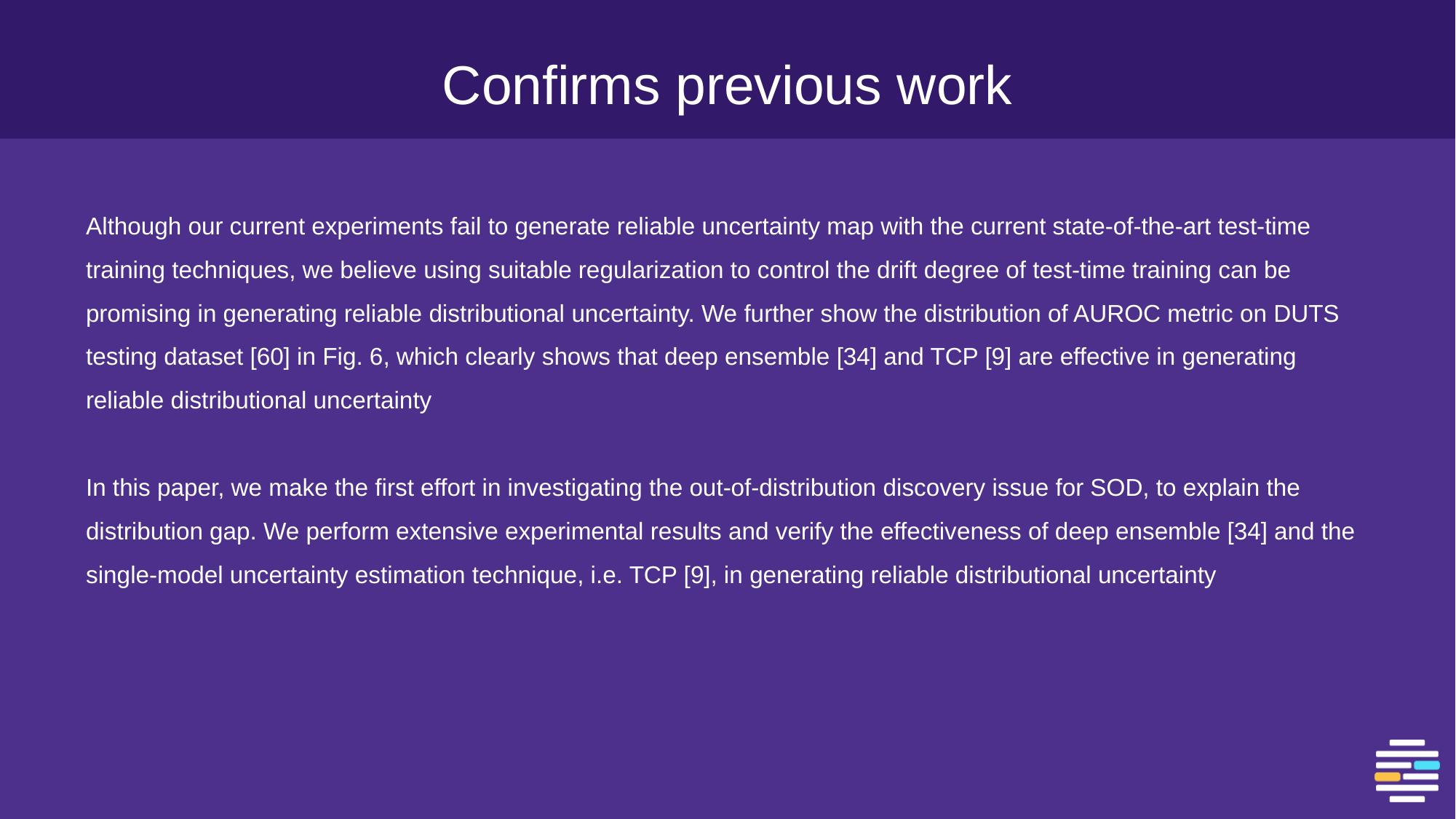

# Confirms previous work
Although our current experiments fail to generate reliable uncertainty map with the current state-of-the-art test-time training techniques, we believe using suitable regularization to control the drift degree of test-time training can be promising in generating reliable distributional uncertainty. We further show the distribution of AUROC metric on DUTS testing dataset [60] in Fig. 6, which clearly shows that deep ensemble [34] and TCP [9] are effective in generating reliable distributional uncertainty

In this paper, we make the first effort in investigating the out-of-distribution discovery issue for SOD, to explain the distribution gap. We perform extensive experimental results and verify the effectiveness of deep ensemble [34] and the single-model uncertainty estimation technique, i.e. TCP [9], in generating reliable distributional uncertainty